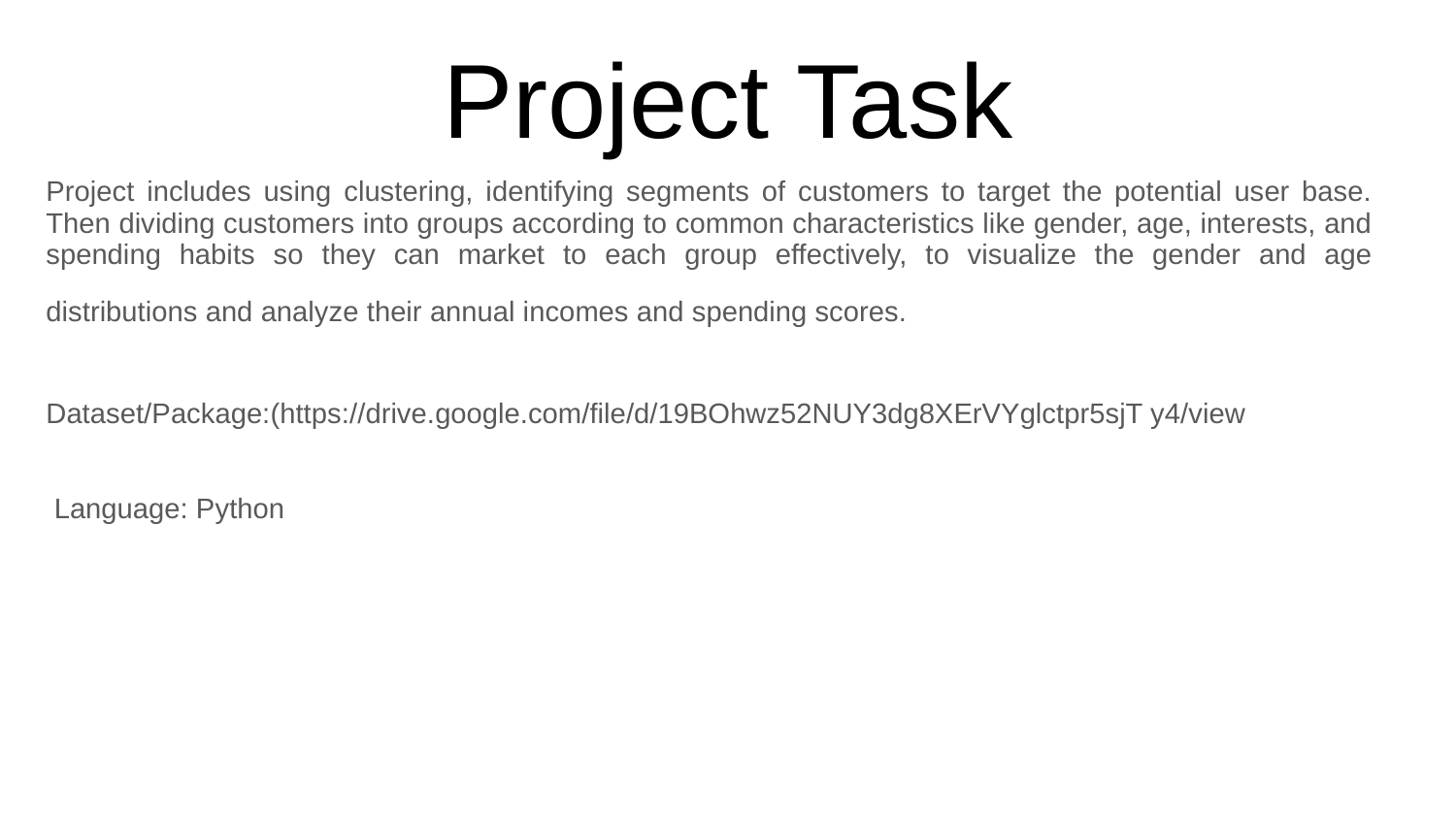

# Project Task
Project includes using clustering, identifying segments of customers to target the potential user base. Then dividing customers into groups according to common characteristics like gender, age, interests, and spending habits so they can market to each group effectively, to visualize the gender and age distributions and analyze their annual incomes and spending scores.

Dataset/Package:(https://drive.google.com/file/d/19BOhwz52NUY3dg8XErVYglctpr5sjT y4/view

 Language: Python